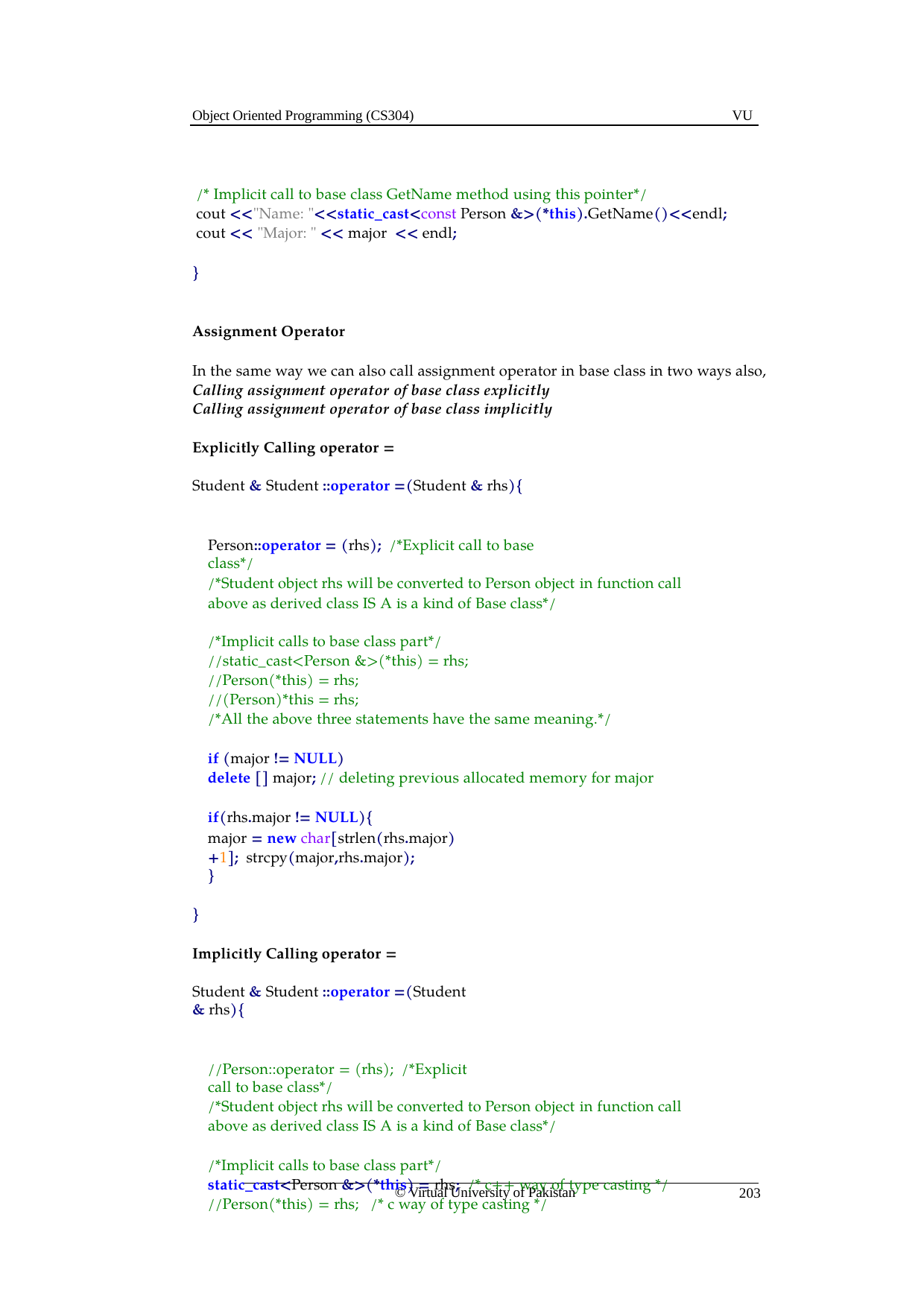

Object Oriented Programming (CS304)
VU

/* Implicit call to base class GetName method using this pointer*/
cout <<"Name: "<<static_cast<const Person &>(*this).GetName()<<endl;
cout << "Major: " << major  << endl;

}

Assignment Operator

In the same way we can also call assignment operator in base class in two ways also,
Calling assignment operator of base class explicitly  Calling assignment operator of base class implicitly

Explicitly Calling operator =

Student & Student ::operator =(Student & rhs){

Person::operator = (rhs);  /*Explicit call to base class*/
/*Student object rhs will be converted to Person object in function call  above as derived class IS A is a kind of Base class*/

/*Implicit calls to base class part*/
//static_cast<Person &>(*this) = rhs;
//Person(*this) = rhs;
//(Person)*this = rhs;
/*All the above three statements have the same meaning.*/

if (major != NULL)
delete [] major; // deleting previous allocated memory for major

if(rhs.major != NULL){
major = new char[strlen(rhs.major)+1];  strcpy(major,rhs.major);
}

}

Implicitly Calling operator =

Student & Student ::operator =(Student & rhs){

//Person::operator = (rhs);  /*Explicit call to base class*/
/*Student object rhs will be converted to Person object in function call  above as derived class IS A is a kind of Base class*/

/*Implicit calls to base class part*/
static_cast<Person &>(*this) = rhs;  /* c++ way of type casting */
//Person(*this) = rhs;   /* c way of type casting */
© Virtual University of Pakistan

203